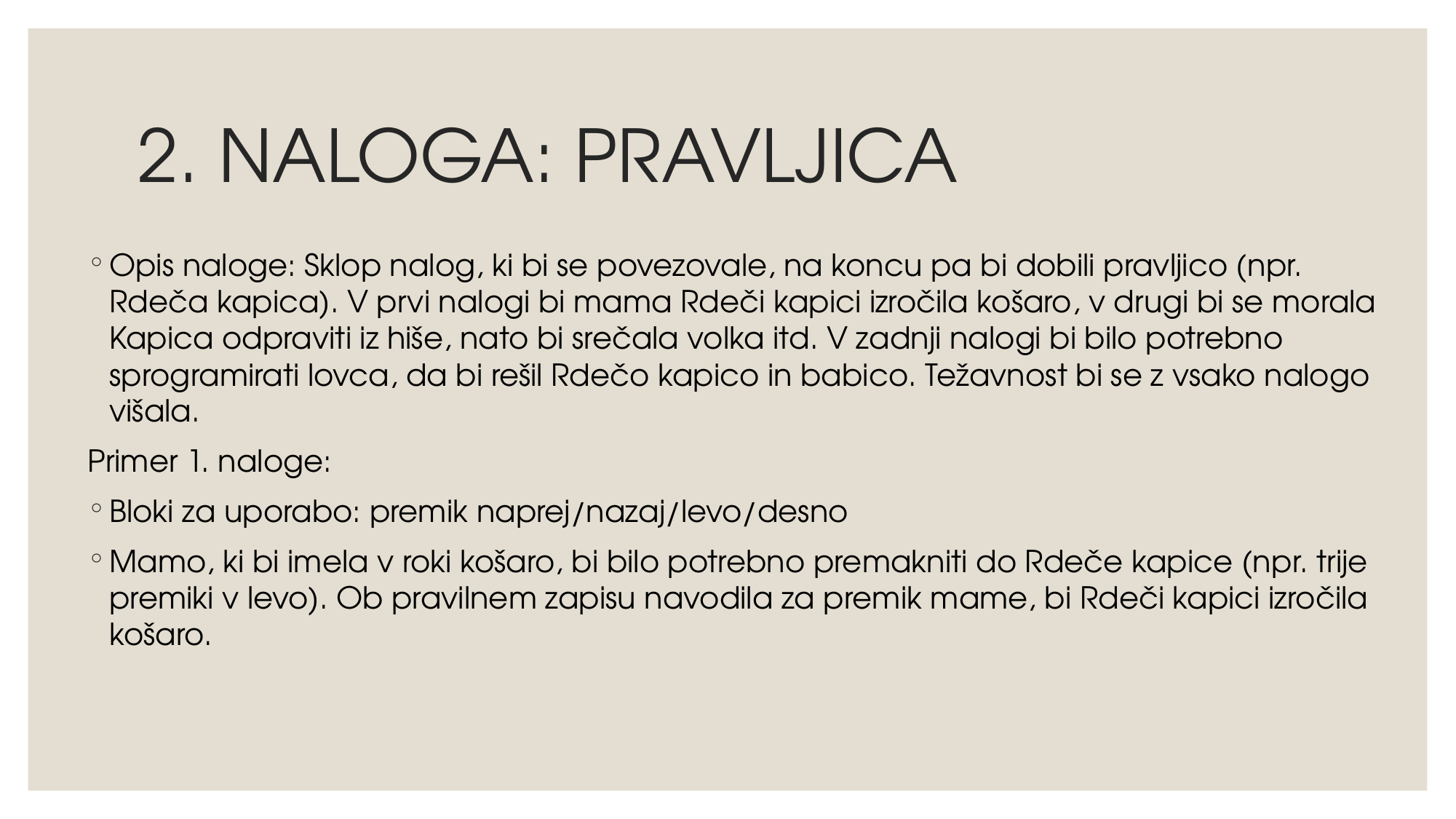

# 2. NALOGA: PRAVLJICA
Opis naloge: Sklop nalog, ki bi se povezovale, na koncu pa bi dobili pravljico (npr. Rdeča kapica). V prvi nalogi bi mama Rdeči kapici izročila košaro, v drugi bi se morala Kapica odpraviti iz hiše, nato bi srečala volka itd. V zadnji nalogi bi bilo potrebno sprogramirati lovca, da bi rešil Rdečo kapico in babico. Težavnost bi se z vsako nalogo višala.
Primer 1. naloge:
Bloki za uporabo: premik naprej/nazaj/levo/desno
Mamo, ki bi imela v roki košaro, bi bilo potrebno premakniti do Rdeče kapice (npr. trije premiki v levo). Ob pravilnem zapisu navodila za premik mame, bi Rdeči kapici izročila košaro.